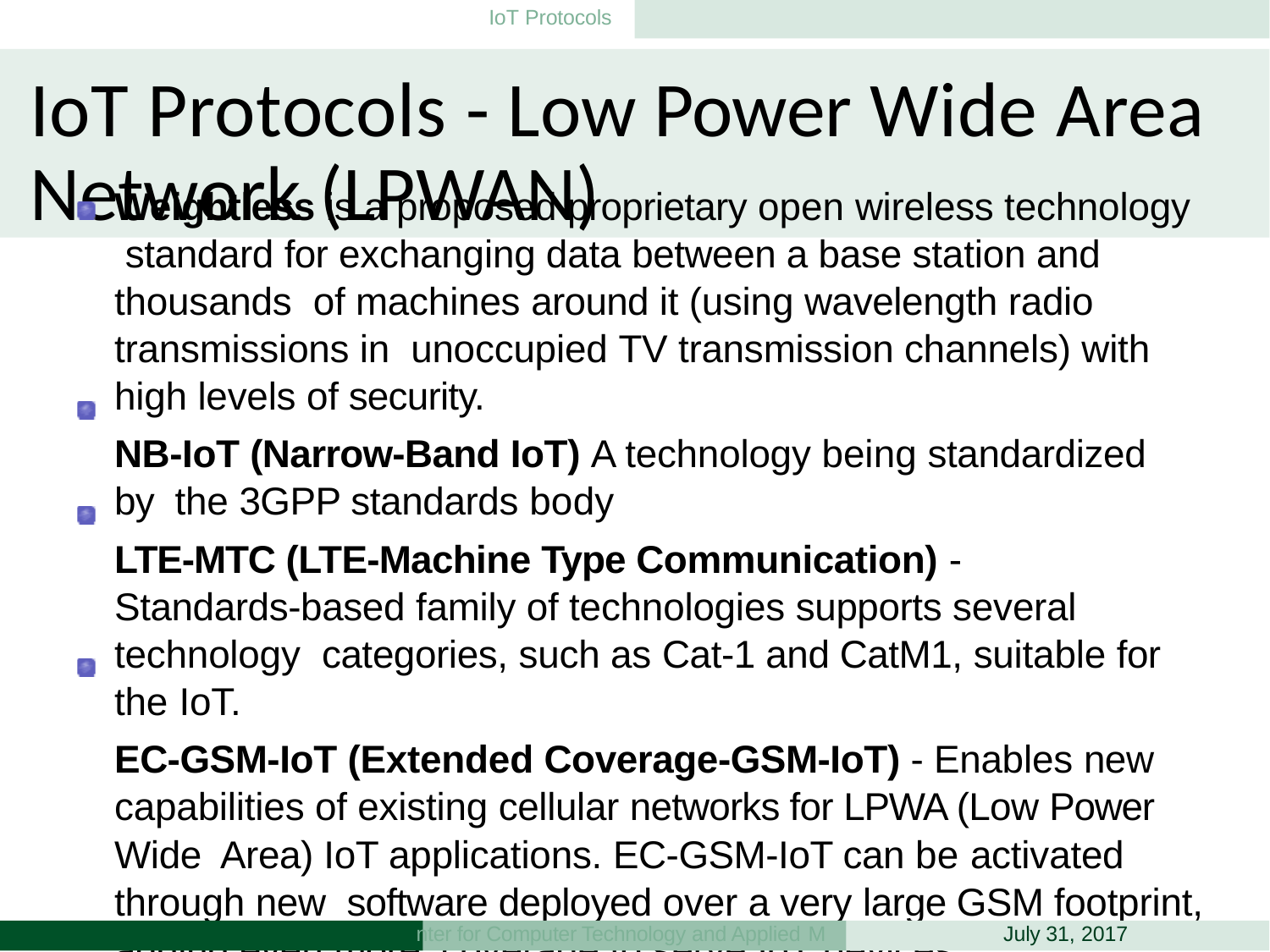

IoT Protocols
# IoT Protocols - Low Power Wide Area Network (LPWAN)
Weightless is a proposed proprietary open wireless technology  standard for exchanging data between a base station and thousands  of machines around it (using wavelength radio transmissions in  unoccupied TV transmission channels) with high levels of security.
NB-IoT (Narrow-Band IoT) A technology being standardized by  the 3GPP standards body
LTE-MTC (LTE-Machine Type Communication) -
Standards-based family of technologies supports several technology  categories, such as Cat-1 and CatM1, suitable for the IoT.
EC-GSM-IoT (Extended Coverage-GSM-IoT) - Enables new  capabilities of existing cellular networks for LPWA (Low Power Wide  Area) IoT applications. EC-GSM-IoT can be activated through new  software deployed over a very large GSM footprint, adding even more  coverage to serve IoT devices.

July 31, 2017
nter for Computer Technology and Applied M